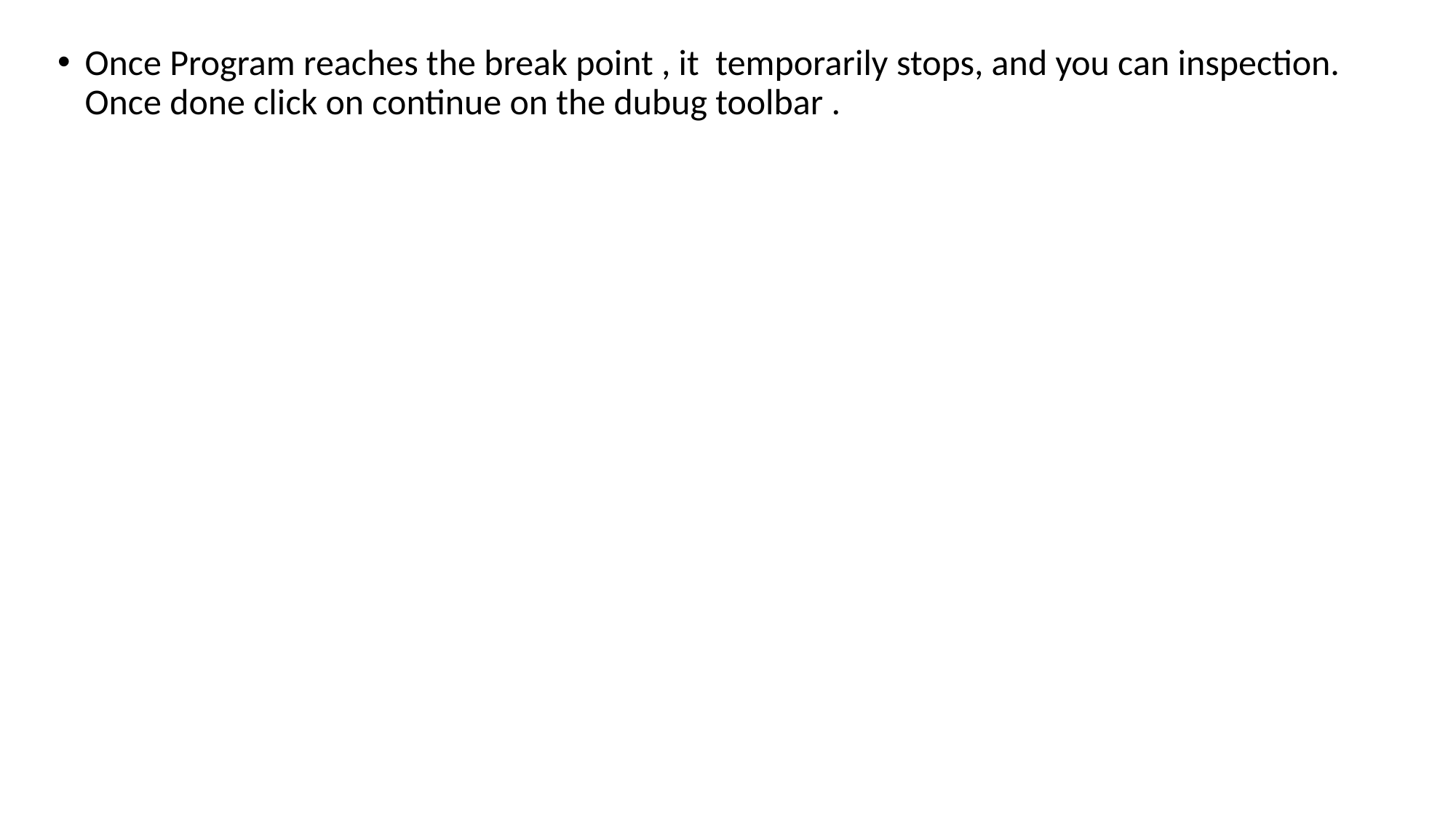

Once Program reaches the break point , it  temporarily stops, and you can inspection.
Once done click on continue on the dubug toolbar .